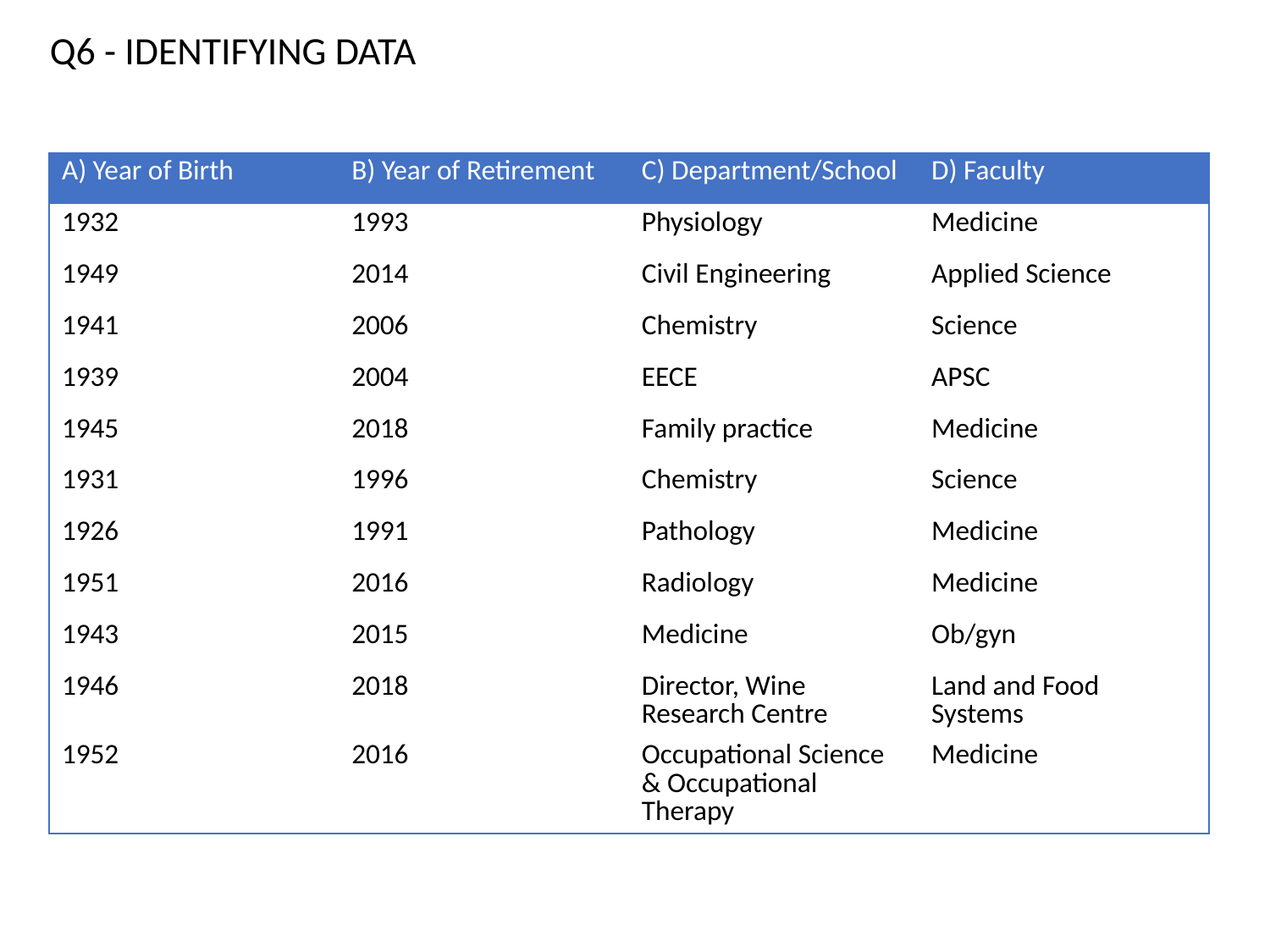

Q6 - IDENTIFYING DATA
| A) Year of Birth | B) Year of Retirement | C) Department/School | D) Faculty |
| --- | --- | --- | --- |
| 1932 | 1993 | Physiology | Medicine |
| 1949 | 2014 | Civil Engineering | Applied Science |
| 1941 | 2006 | Chemistry | Science |
| 1939 | 2004 | EECE | APSC |
| 1945 | 2018 | Family practice | Medicine |
| 1931 | 1996 | Chemistry | Science |
| 1926 | 1991 | Pathology | Medicine |
| 1951 | 2016 | Radiology | Medicine |
| 1943 | 2015 | Medicine | Ob/gyn |
| 1946 | 2018 | Director, Wine Research Centre | Land and Food Systems |
| 1952 | 2016 | Occupational Science & Occupational Therapy | Medicine |